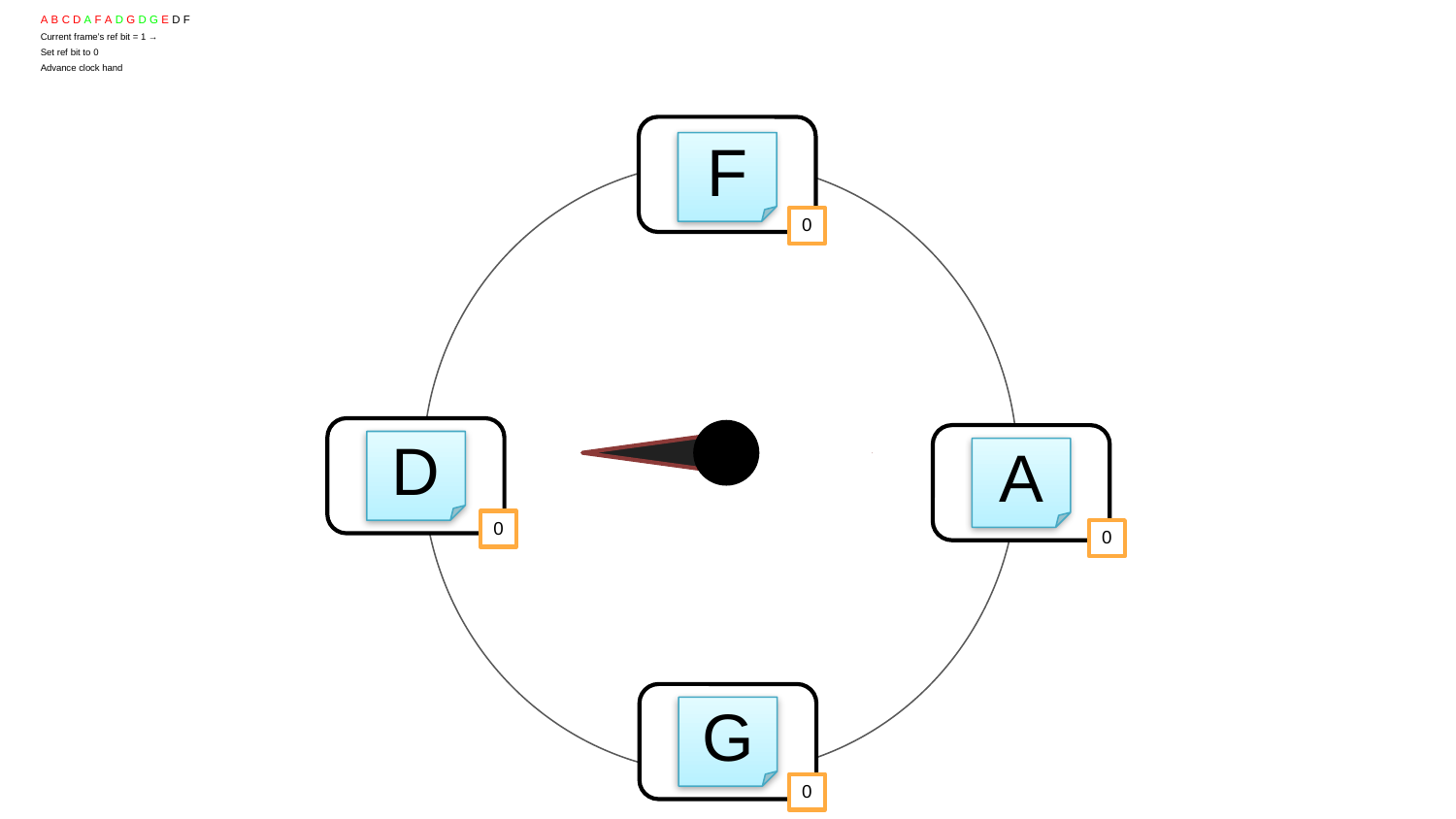

A B C D A F A D G D G E D F
Current frame’s ref bit = 1 →
Set ref bit to 0
Advance clock hand

F

0

D
A
0
0
Empty Frame
G
0